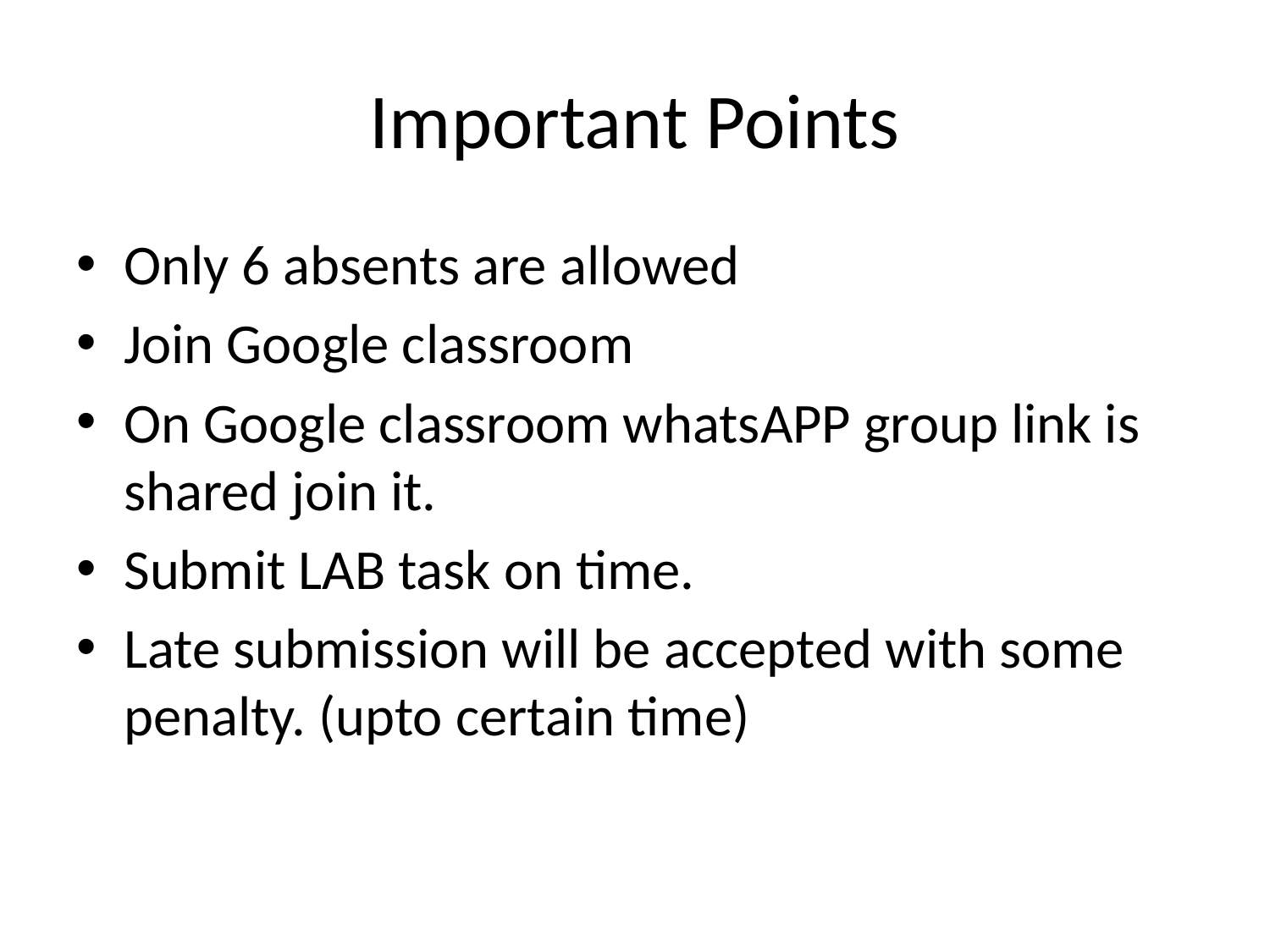

# Important Points
Only 6 absents are allowed
Join Google classroom
On Google classroom whatsAPP group link is shared join it.
Submit LAB task on time.
Late submission will be accepted with some penalty. (upto certain time)